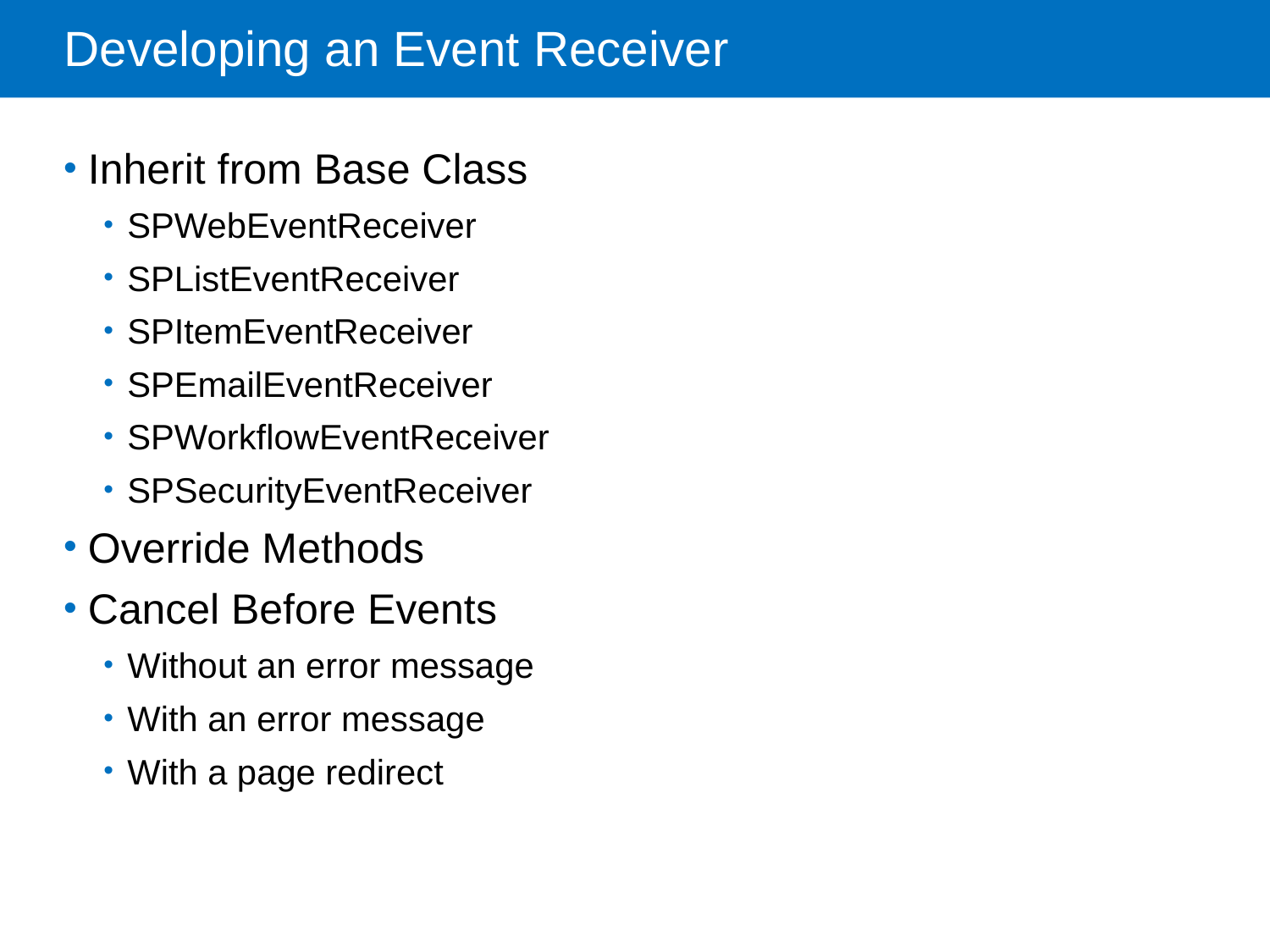

# Developing an Event Receiver
Inherit from Base Class
SPWebEventReceiver
SPListEventReceiver
SPItemEventReceiver
SPEmailEventReceiver
SPWorkflowEventReceiver
SPSecurityEventReceiver
Override Methods
Cancel Before Events
Without an error message
With an error message
With a page redirect